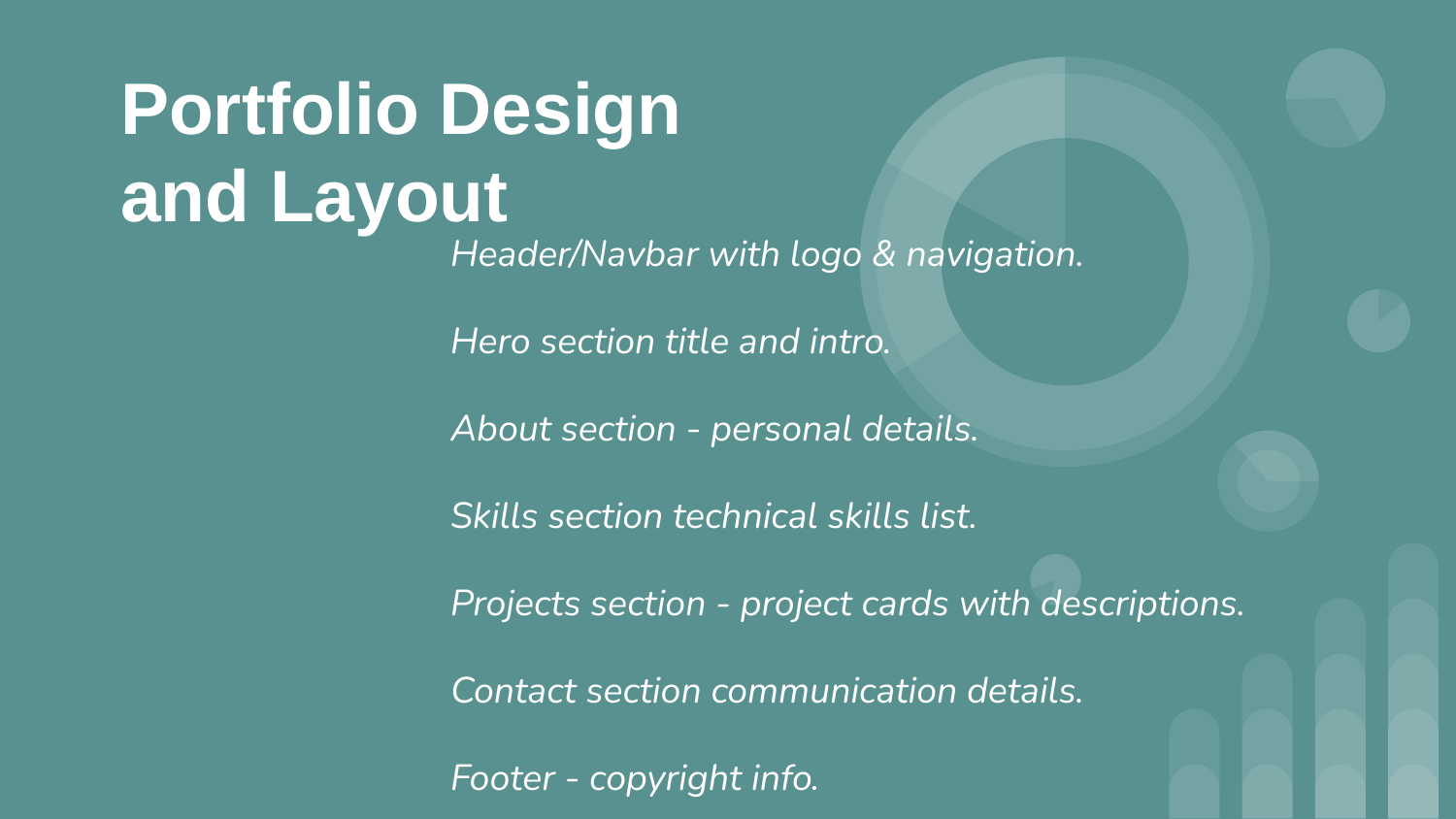

# Portfolio Design and Layout
Header/Navbar with logo & navigation.

Hero section title and intro.

About section - personal details.

Skills section technical skills list.

Projects section - project cards with descriptions.

Contact section communication details.

Footer - copyright info.